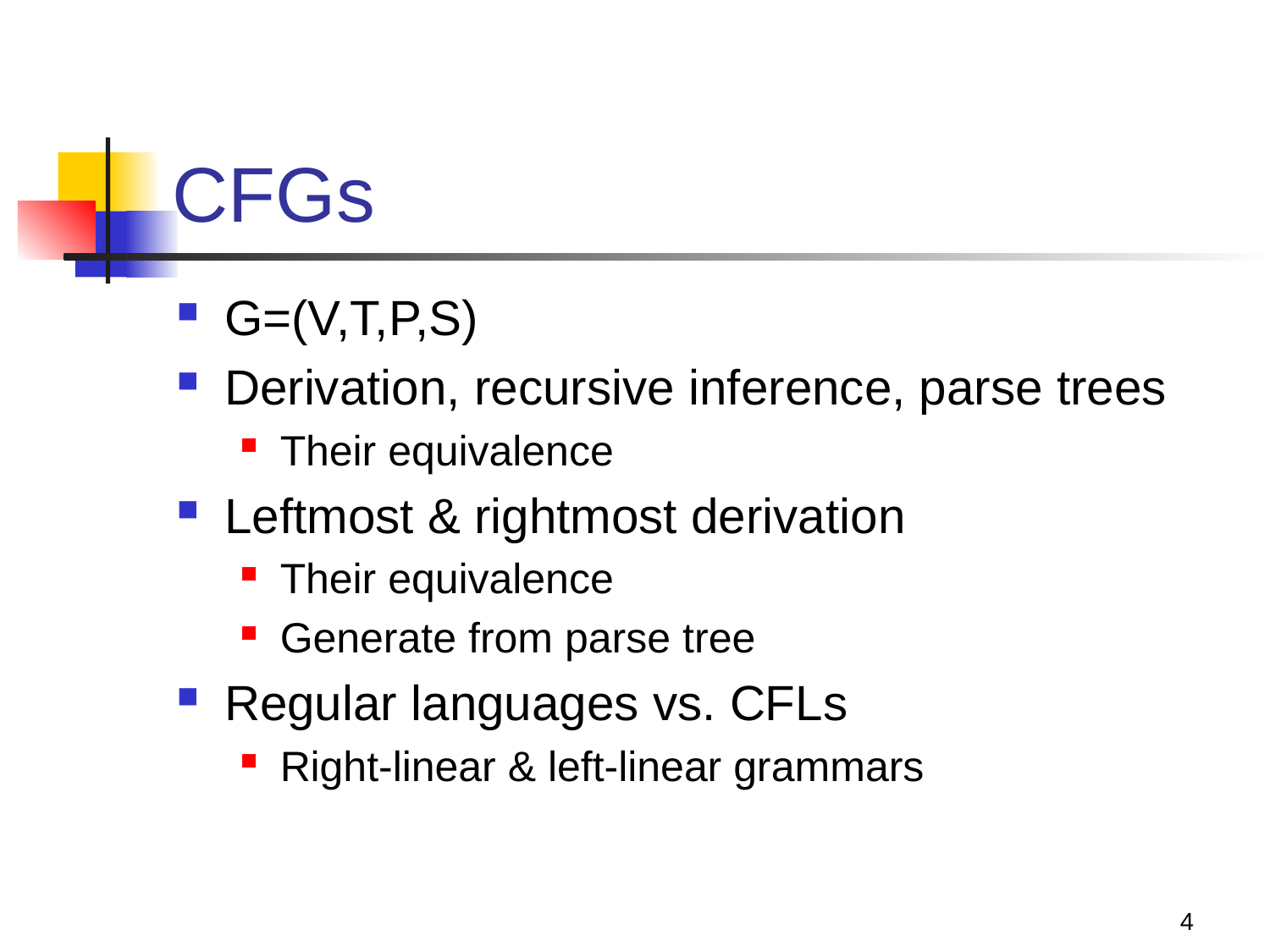

# CFGs
G=(V,T,P,S)
Derivation, recursive inference, parse trees
Their equivalence
Leftmost & rightmost derivation
Their equivalence
Generate from parse tree
Regular languages vs. CFLs
Right-linear & left-linear grammars
4